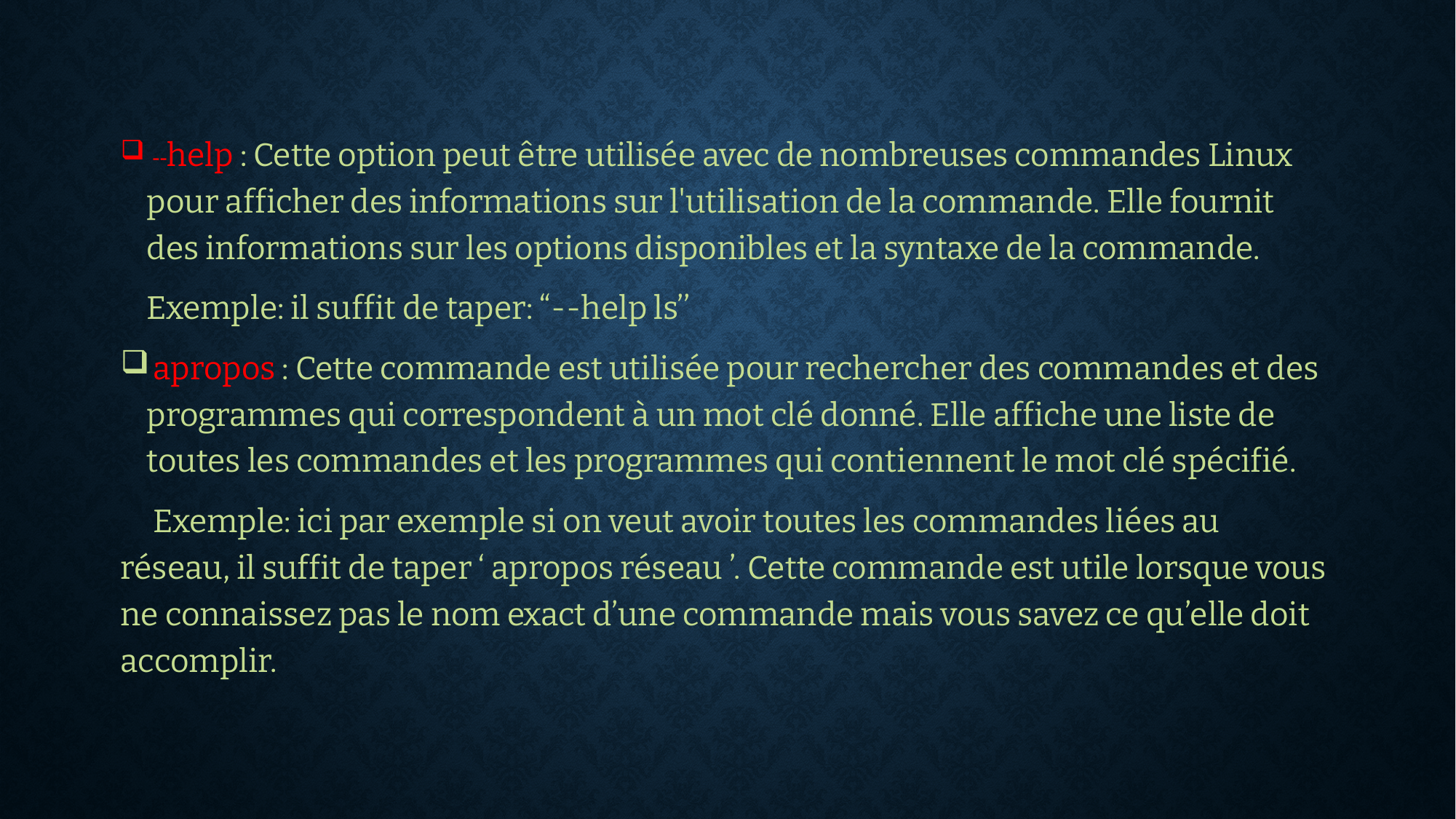

--help : Cette option peut être utilisée avec de nombreuses commandes Linux pour afficher des informations sur l'utilisation de la commande. Elle fournit des informations sur les options disponibles et la syntaxe de la commande.
    Exemple: il suffit de taper: “--help ls’’
 apropos : Cette commande est utilisée pour rechercher des commandes et des programmes qui correspondent à un mot clé donné. Elle affiche une liste de toutes les commandes et les programmes qui contiennent le mot clé spécifié.
     Exemple: ici par exemple si on veut avoir toutes les commandes liées au réseau, il suffit de taper ‘ apropos réseau ’. Cette commande est utile lorsque vous ne connaissez pas le nom exact d’une commande mais vous savez ce qu’elle doit accomplir.